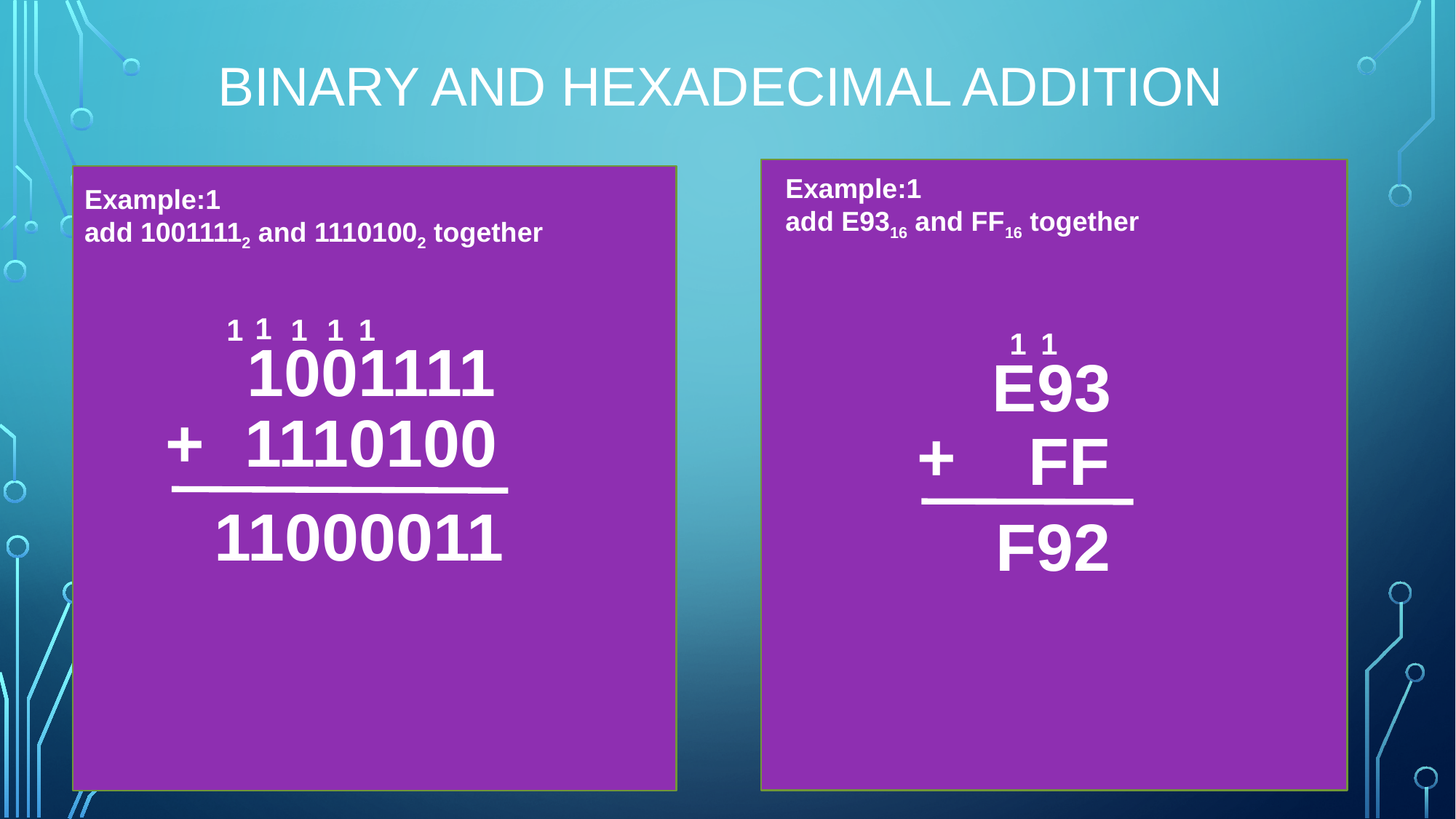

# Binary and Hexadecimal addition

Example:1
add E9316 and FF16 together
Example:1
add 10011112 and 11101002 together
1
1
1
1
1
1
1
1001111
E93
+
1110100
+
FF
11000011
F92